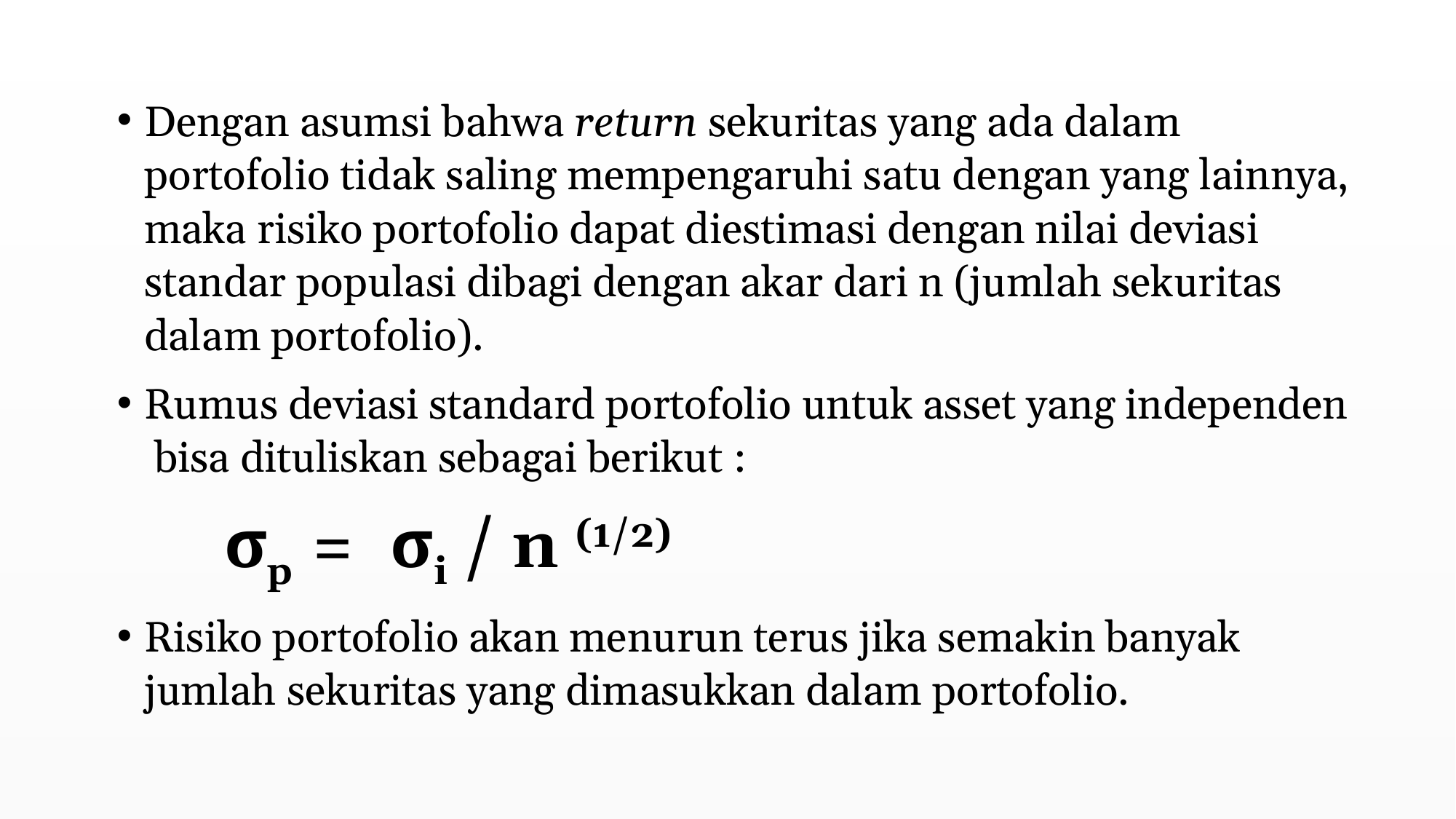

Dengan asumsi bahwa return sekuritas yang ada dalam portofolio tidak saling mempengaruhi satu dengan yang lainnya, maka risiko portofolio dapat diestimasi dengan nilai deviasi standar populasi dibagi dengan akar dari n (jumlah sekuritas dalam portofolio).
Rumus deviasi standard portofolio untuk asset yang independen  bisa dituliskan sebagai berikut :
σp =  σi / n (1/2)
Risiko portofolio akan menurun terus jika semakin banyak jumlah sekuritas yang dimasukkan dalam portofolio.